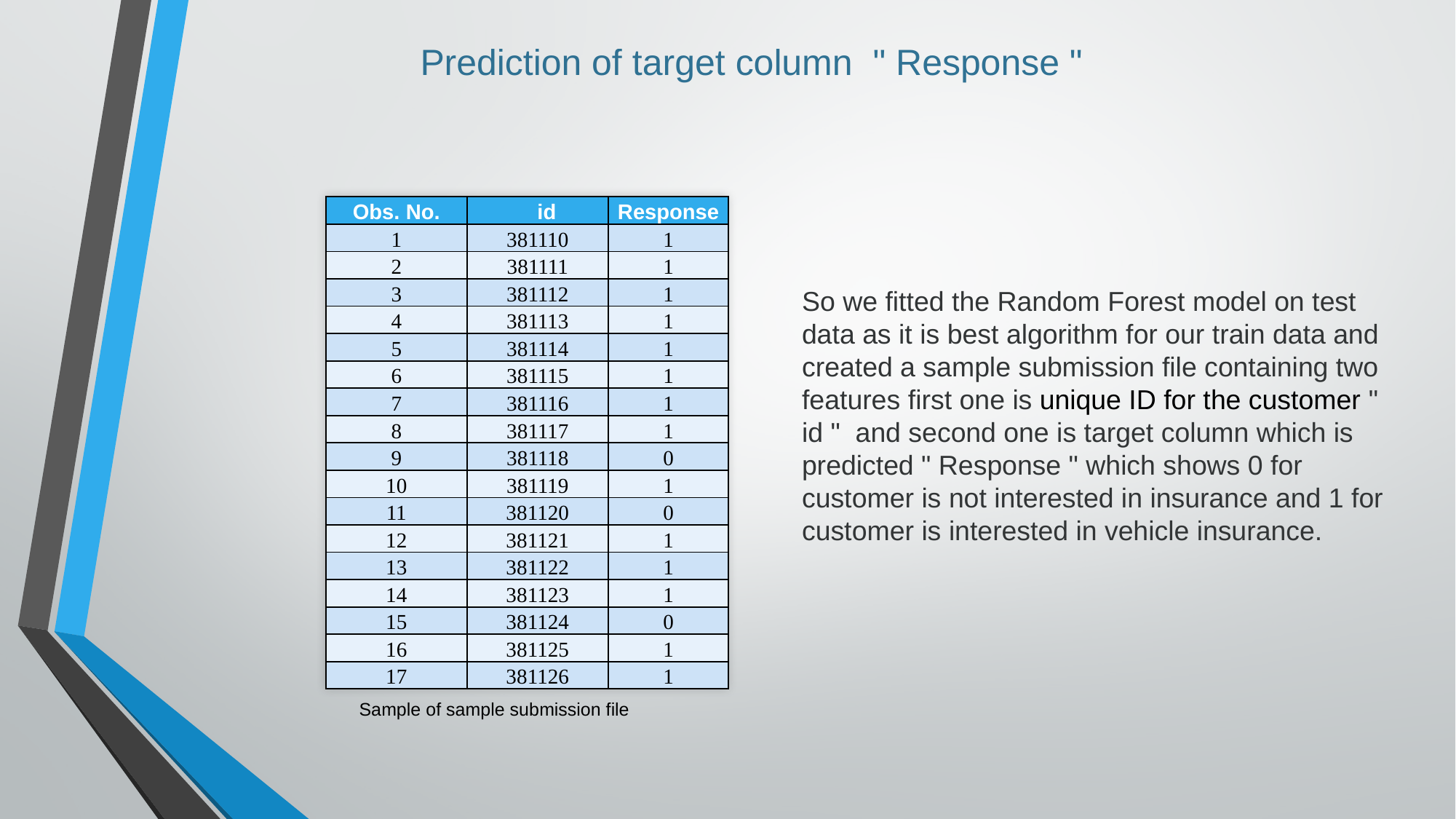

Prediction of target column  " Response "
| Obs. No. | id | Response |
| --- | --- | --- |
| 1 | 381110 | 1 |
| 2 | 381111 | 1 |
| 3 | 381112 | 1 |
| 4 | 381113 | 1 |
| 5 | 381114 | 1 |
| 6 | 381115 | 1 |
| 7 | 381116 | 1 |
| 8 | 381117 | 1 |
| 9 | 381118 | 0 |
| 10 | 381119 | 1 |
| 11 | 381120 | 0 |
| 12 | 381121 | 1 |
| 13 | 381122 | 1 |
| 14 | 381123 | 1 |
| 15 | 381124 | 0 |
| 16 | 381125 | 1 |
| 17 | 381126 | 1 |
So we fitted the Random Forest model on test data as it is best algorithm for our train data and created a sample submission file containing two features first one is unique ID for the customer " id "  and second one is target column which is predicted " Response " which shows 0 for customer is not interested in insurance and 1 for customer is interested in vehicle insurance.

Sample of sample submission file